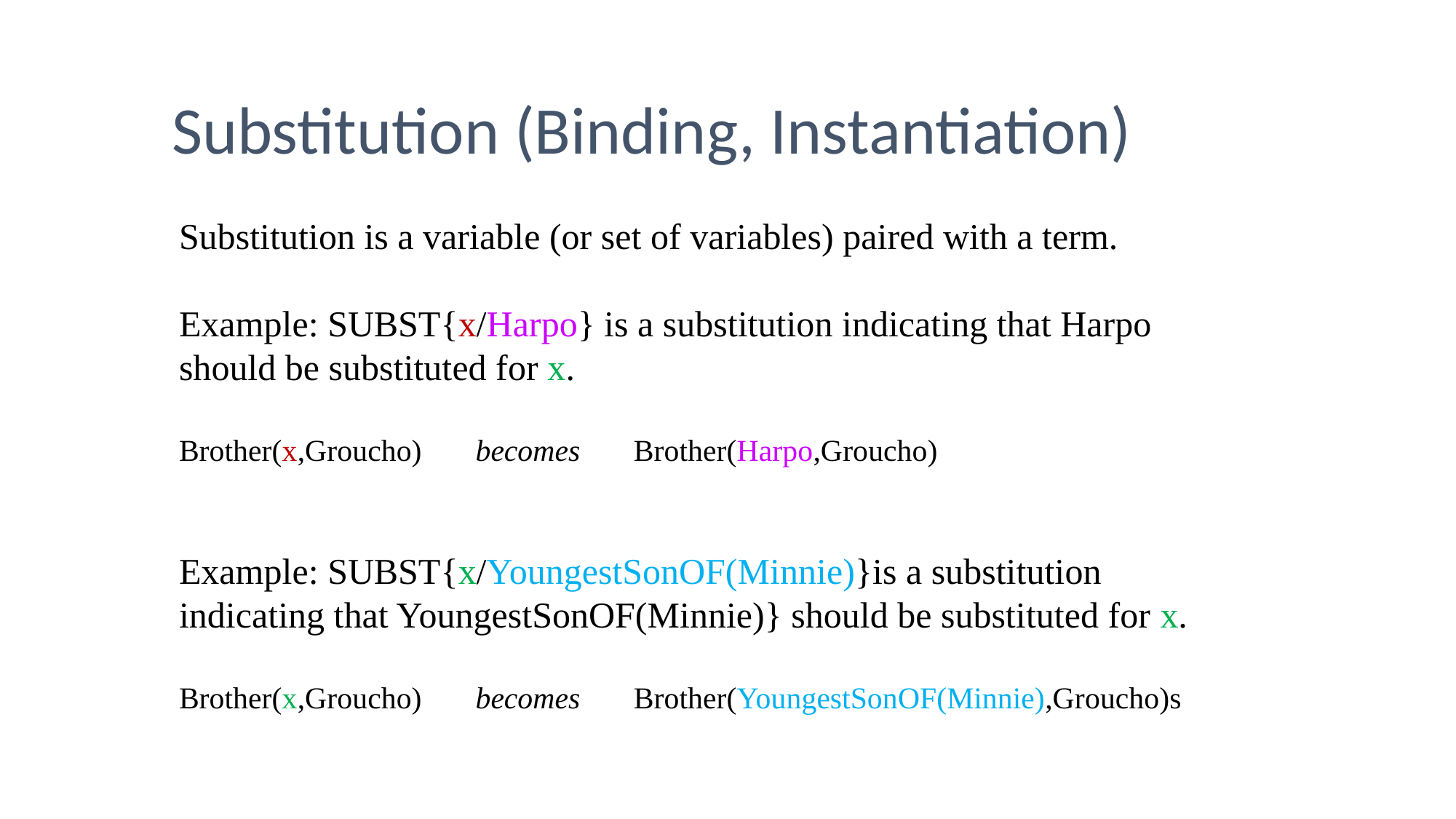

Substitution (Binding, Instantiation)
Substitution is a variable (or set of variables) paired with a term.

Example: SUBST{x/Harpo} is a substitution indicating that Harpo should be substituted for x.

Brother(x,Groucho)       becomes       Brother(Harpo,Groucho)

Example: SUBST{x/YoungestSonOF(Minnie)}is a substitution indicating that YoungestSonOF(Minnie)} should be substituted for x.

Brother(x,Groucho)       becomes       Brother(YoungestSonOF(Minnie),Groucho)s